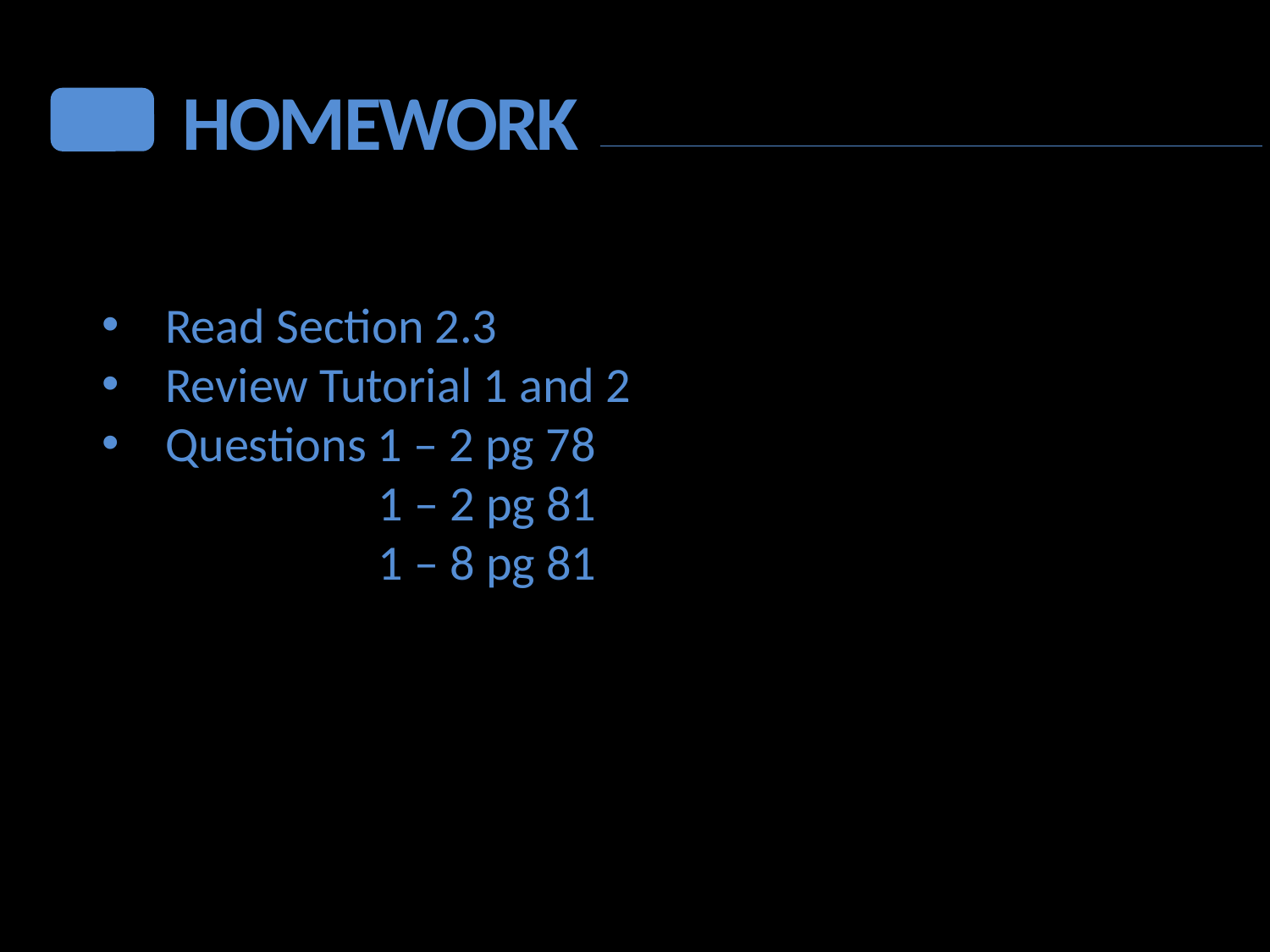

HOMEWORK

Read Section 2.3
Review Tutorial 1 and 2
Questions 1 – 2 pg 78
		  1 – 2 pg 81
		  1 – 8 pg 81